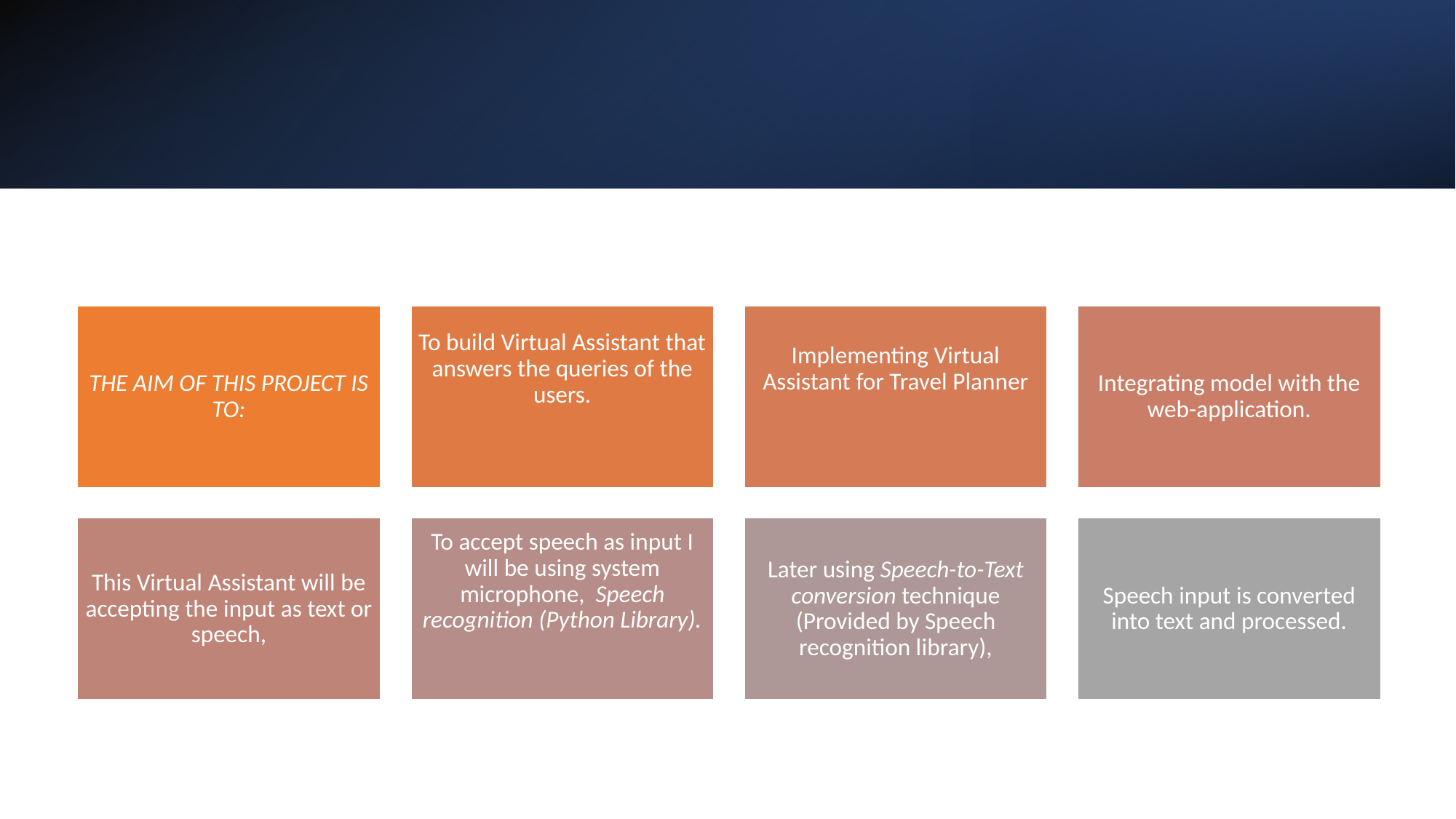

THE AIM OF THIS PROJECT IS TO:
To build Virtual Assistant that answers the queries of the users.
Implementing Virtual Assistant for Travel Planner
Integrating model with the web-application.
This Virtual Assistant will be accepting the input as text or speech,
To accept speech as input I will be using system microphone,  Speech recognition (Python Library).
Later using Speech-to-Text conversion technique (Provided by Speech recognition library),
Speech input is converted into text and processed.